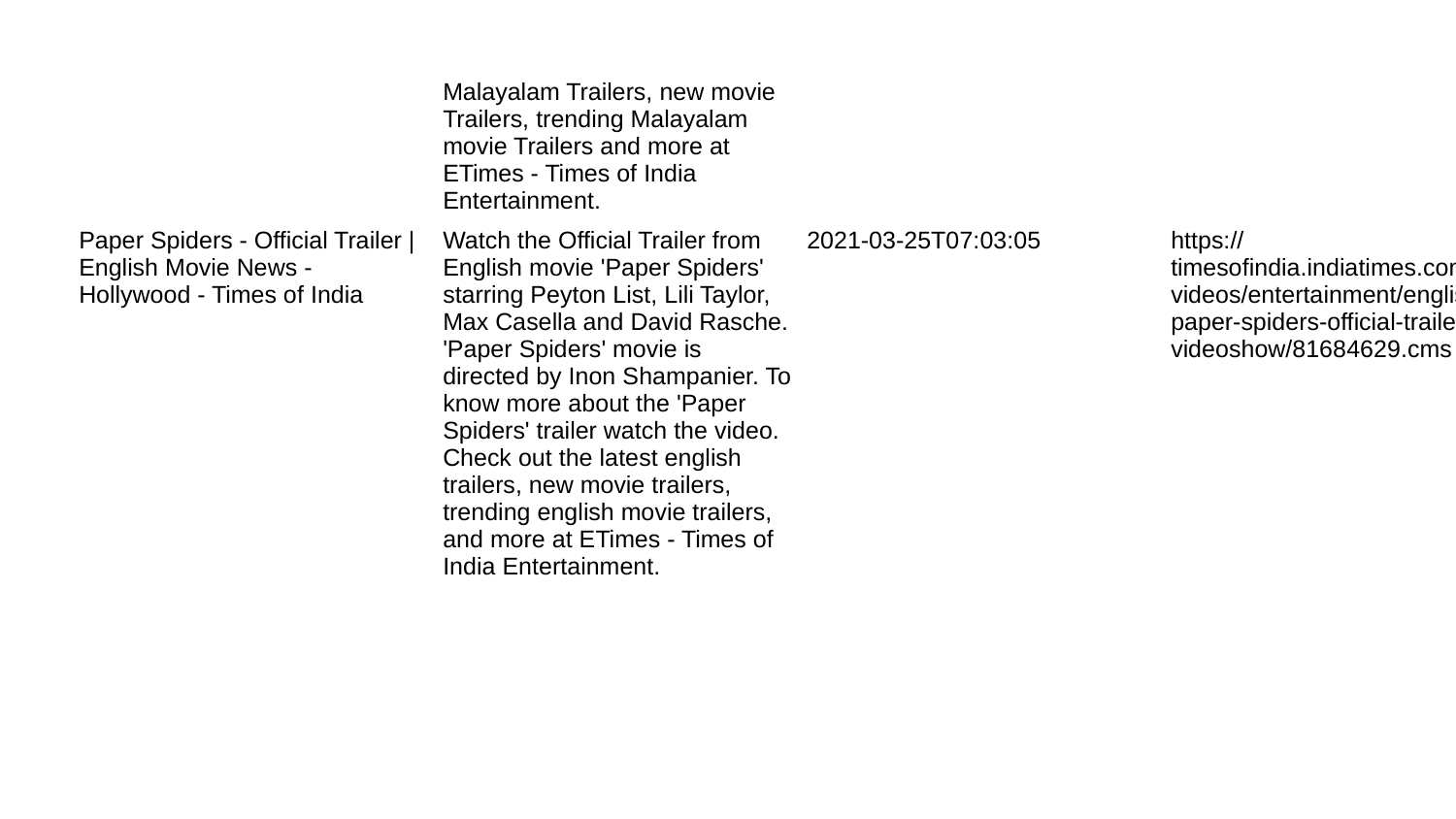

|  | Malayalam Trailers, new movie Trailers, trending Malayalam movie Trailers and more at ETimes - Times of India Entertainment. |  |  |
| --- | --- | --- | --- |
| Paper Spiders - Official Trailer | English Movie News - Hollywood - Times of India | Watch the Official Trailer from English movie 'Paper Spiders' starring Peyton List, Lili Taylor, Max Casella and David Rasche. 'Paper Spiders' movie is directed by Inon Shampanier. To know more about the 'Paper Spiders' trailer watch the video. Check out the latest english trailers, new movie trailers, trending english movie trailers, and more at ETimes - Times of India Entertainment. | 2021-03-25T07:03:05 | https://timesofindia.indiatimes.com/videos/entertainment/english/paper-spiders-official-trailer/videoshow/81684629.cms |